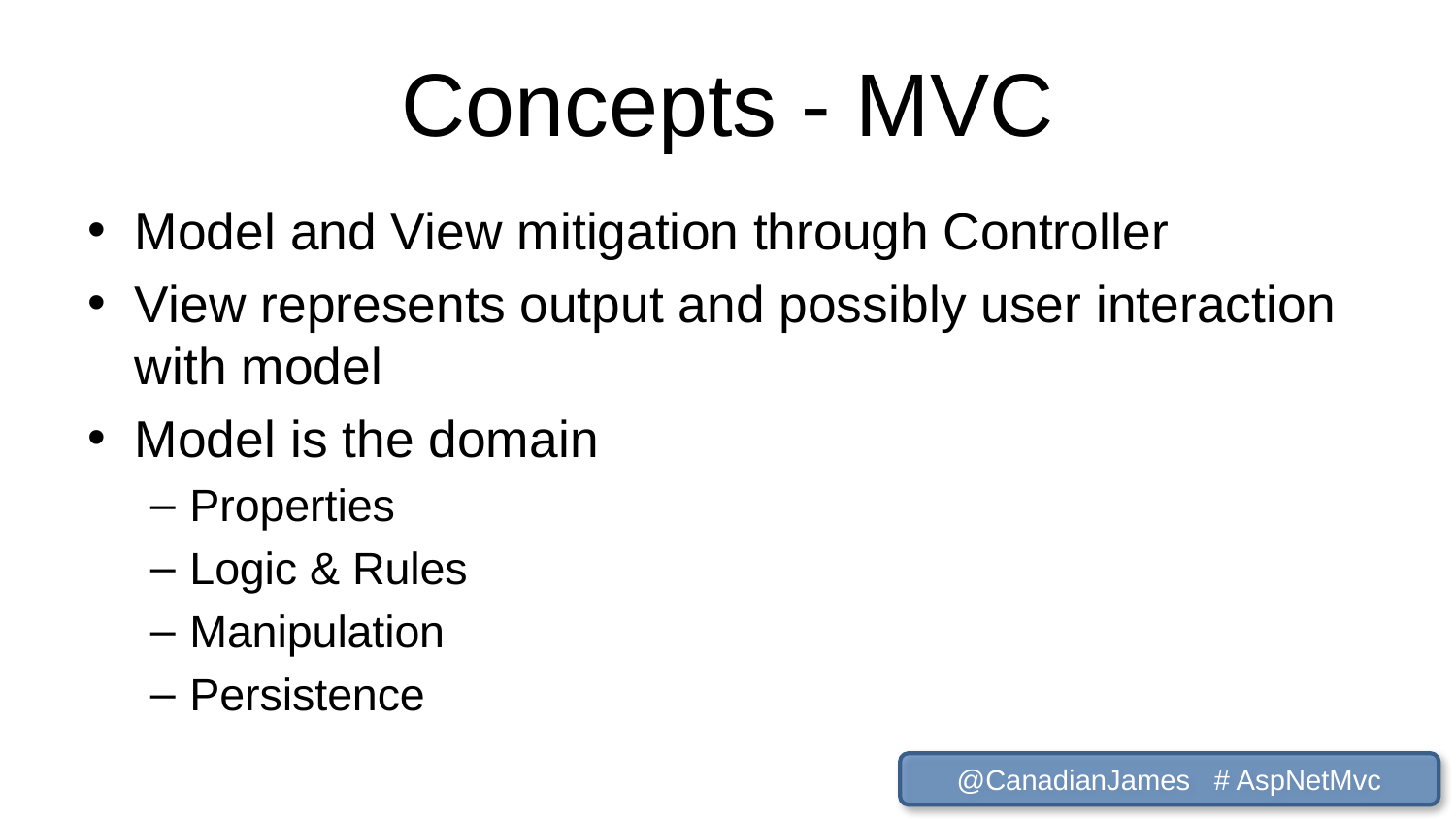

# Concepts - MVC
Model and View mitigation through Controller
View represents output and possibly user interaction with model
Model is the domain
Properties
Logic & Rules
Manipulation
Persistence

@CanadianJames   # AspNetMvc